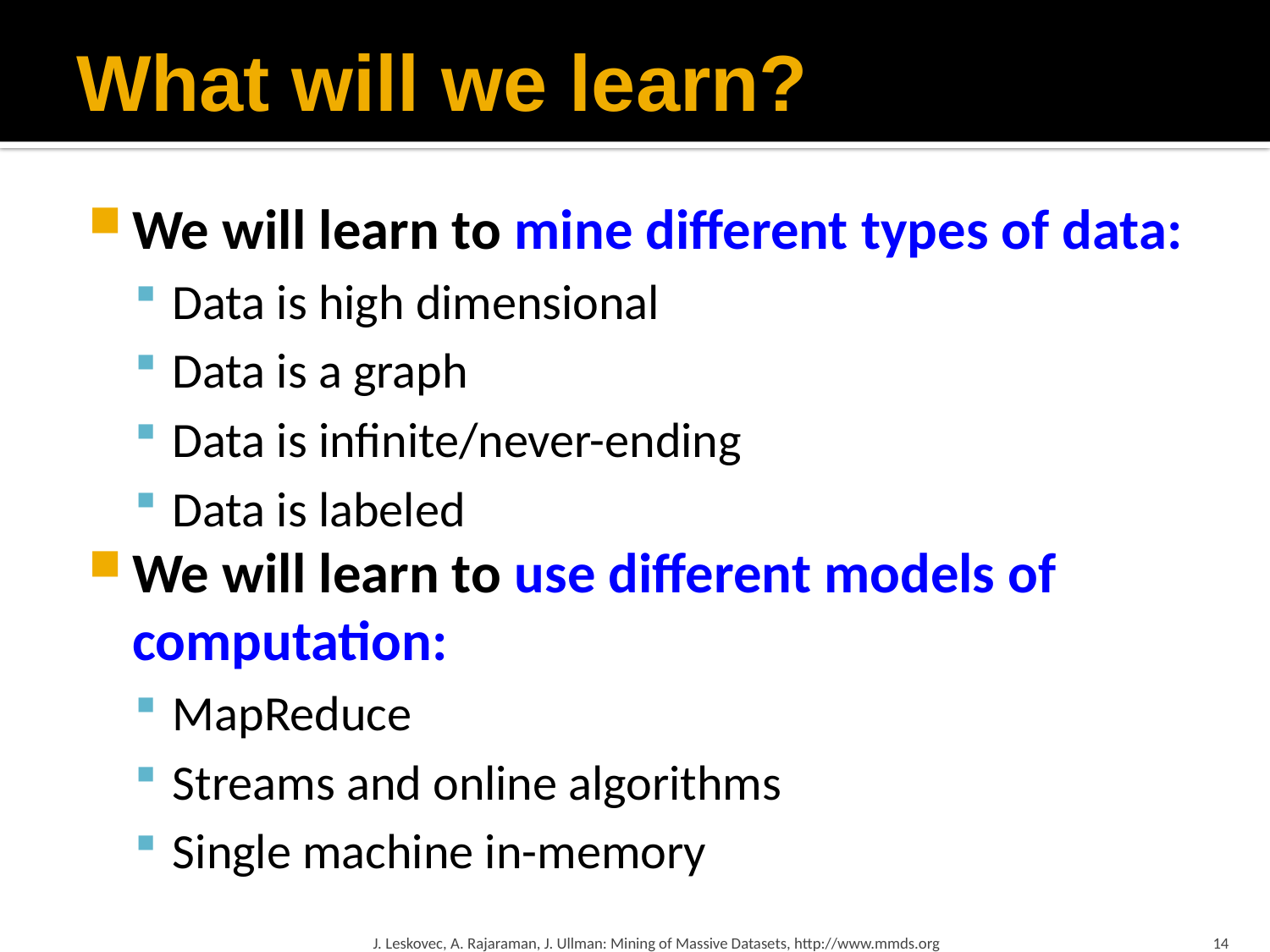

# What will we learn?
We will learn to mine different types of data:
Data is high dimensional
Data is a graph
Data is infinite/never-ending
Data is labeled
We will learn to use different models of computation:
MapReduce
Streams and online algorithms
Single machine in-memory

J. Leskovec, A. Rajaraman, J. Ullman: Mining of Massive Datasets, http://www.mmds.org
14